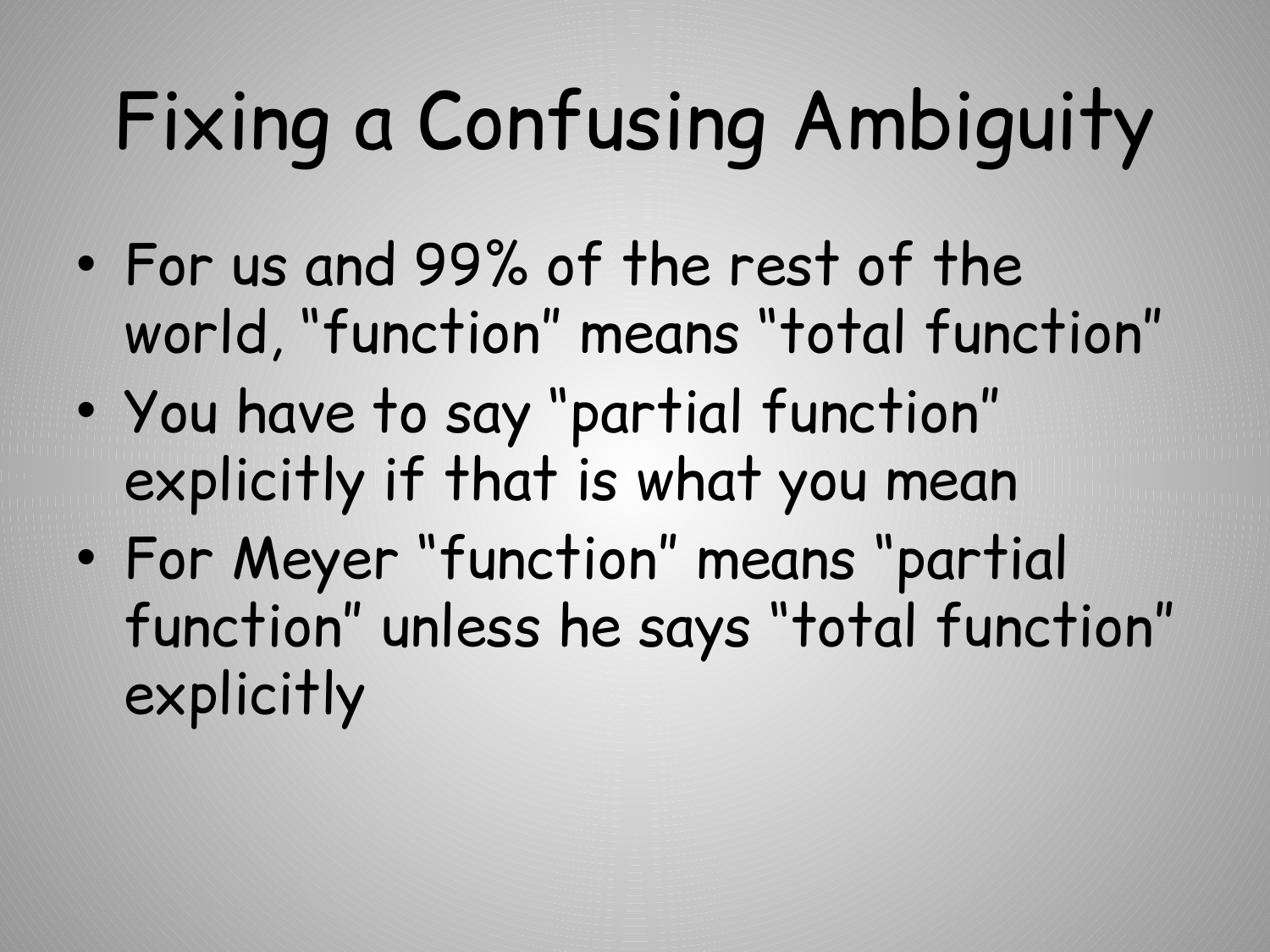

# Fixing a Confusing Ambiguity
For us and 99% of the rest of the world, “function” means “total function”
You have to say “partial function” explicitly if that is what you mean
For Meyer “function” means “partial function” unless he says “total function” explicitly